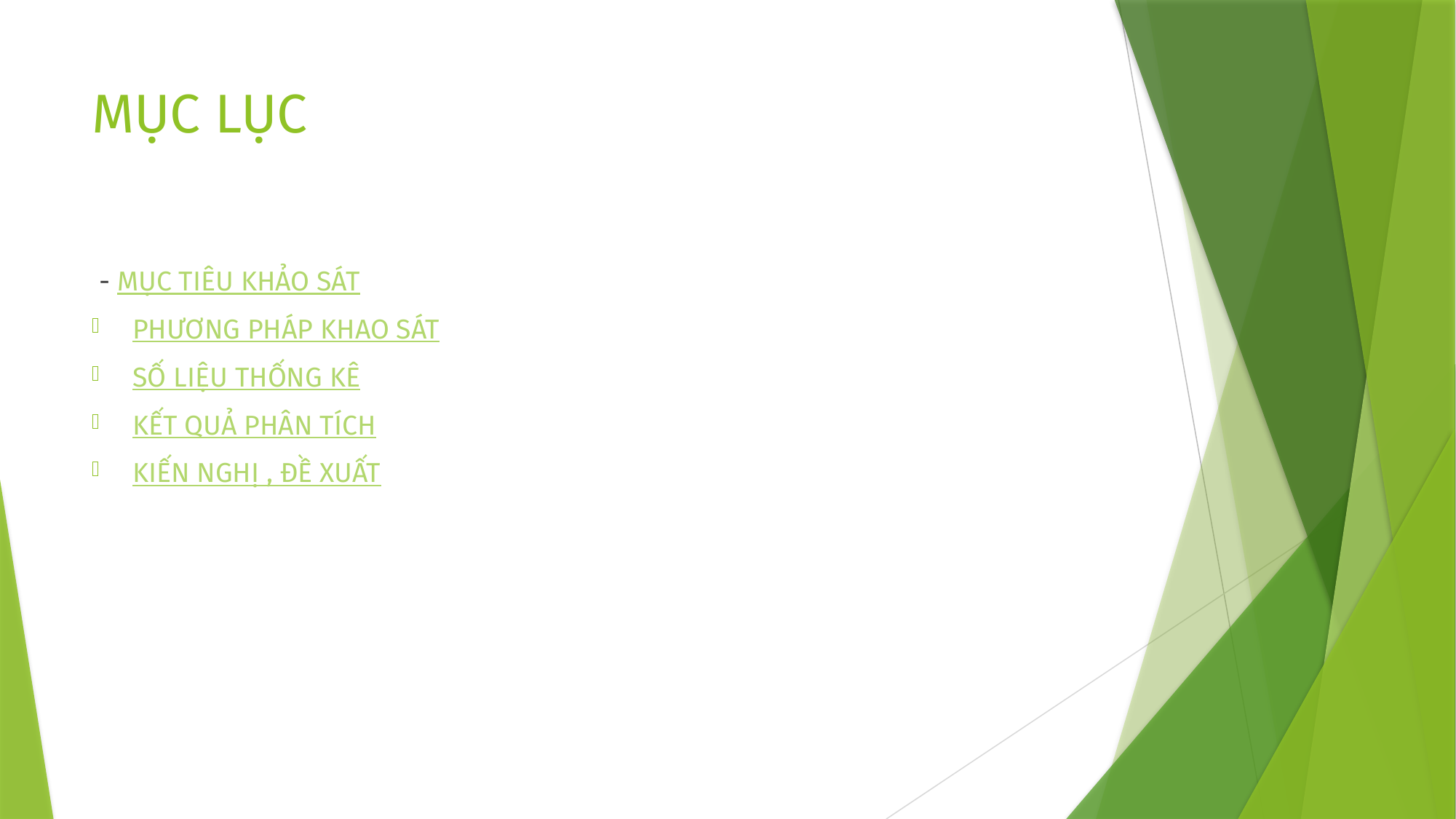

# MỤC LỤC
 - MỤC TIÊU KHẢO SÁT
PHƯƠNG PHÁP KHAO SÁT
SỐ LIỆU THỐNG KÊ
KẾT QUẢ PHÂN TÍCH
KIẾN NGHỊ , ĐỀ XUẤT